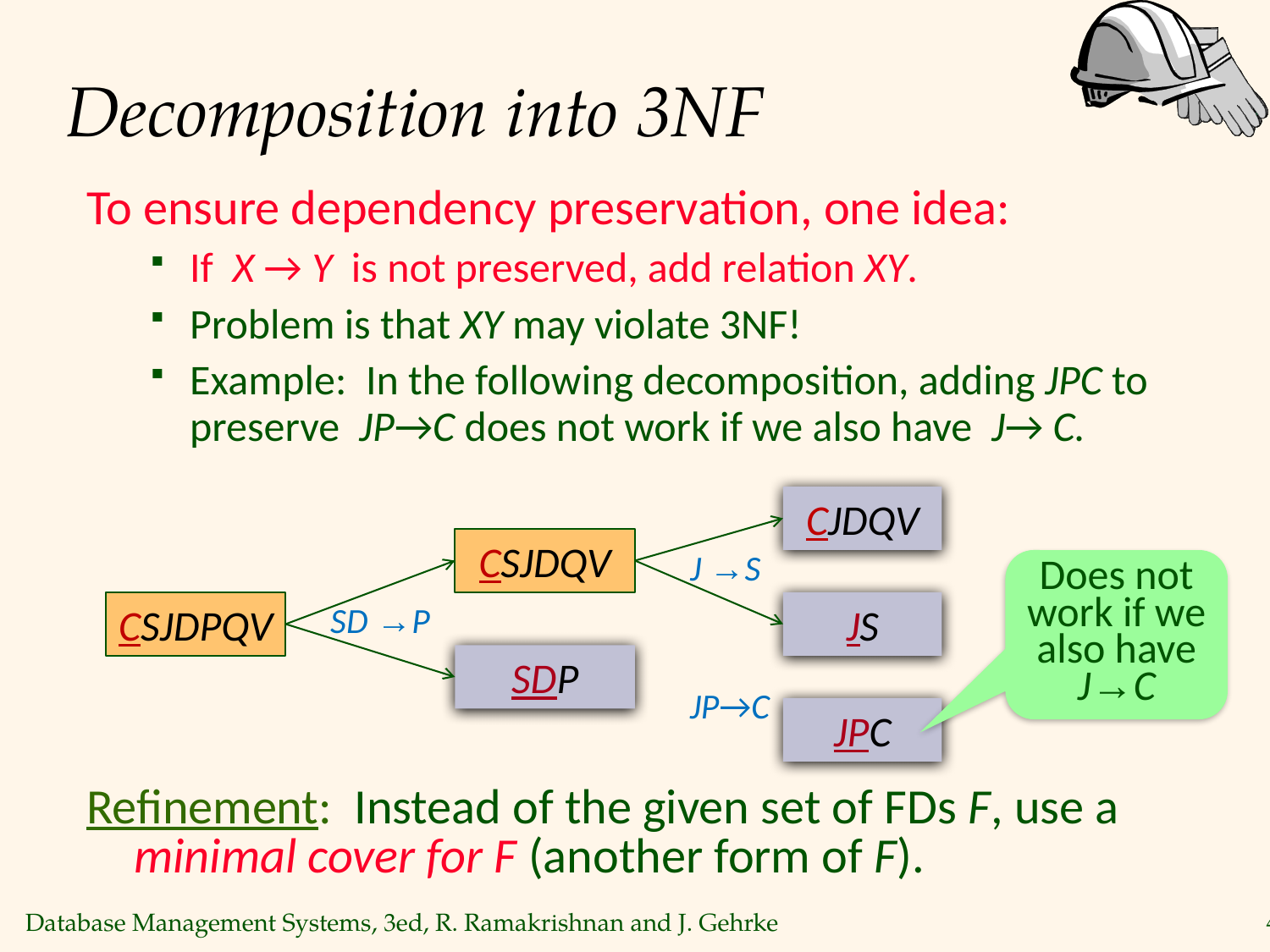

# Decomposition into 3NF
To ensure dependency preservation, one idea:
If  X → Y  is not preserved, add relation XY.
Problem is that XY may violate 3NF!
Example:  In the following decomposition, adding JPC to  preserve  JP→C does not work if we also have  J→ C.

Refinement:  Instead of the given set of FDs F, use a minimal cover for F (another form of F).
CJDQV
CSJDQV
J →S
CSJDPQV
SD →P
JS
SDP
JPC
JP→C
Does not work if we also have J→C